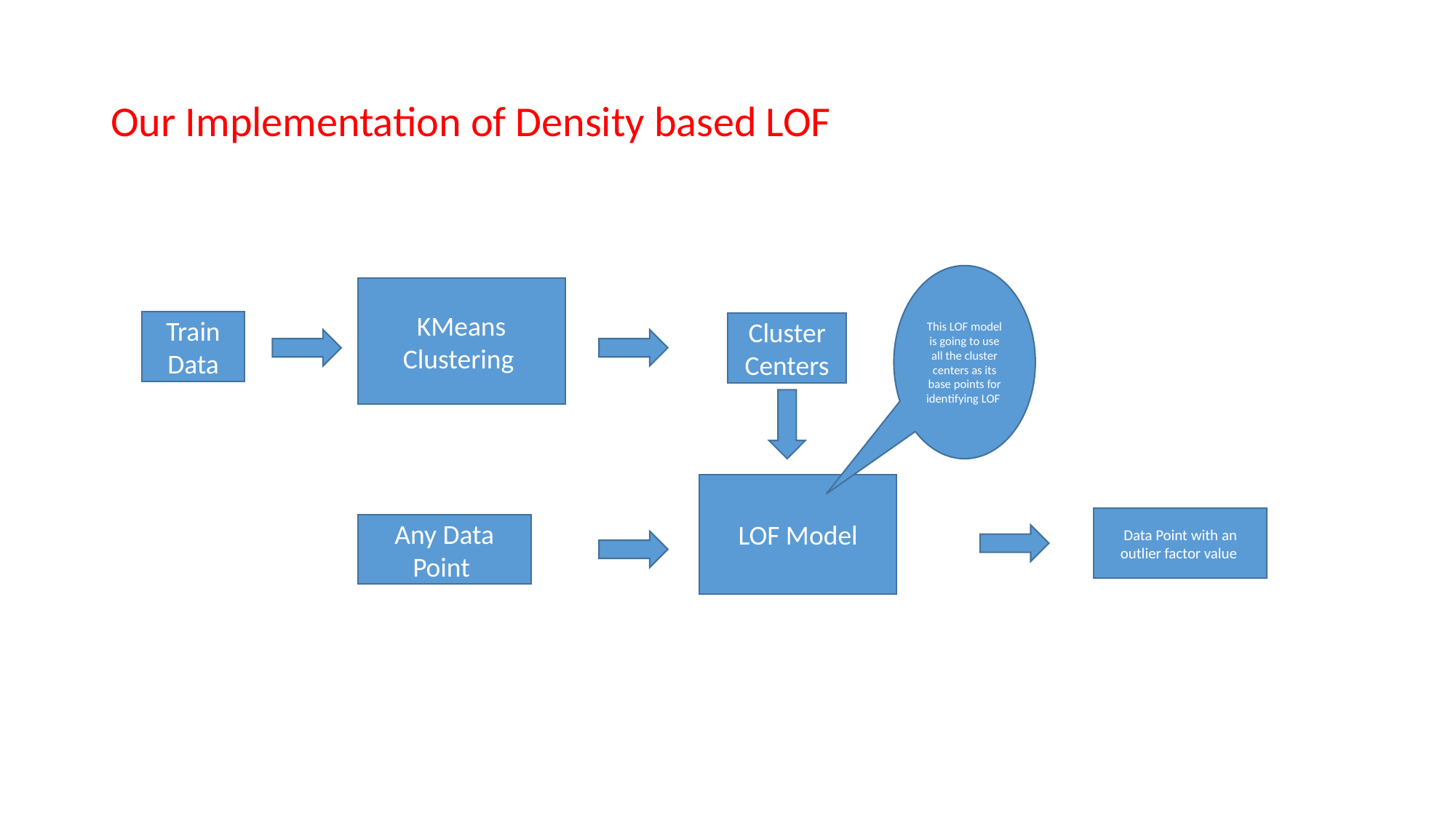

# Our Implementation of Density based LOF

This LOF model is going to use all the cluster centers as its base points for identifying LOF
KMeans Clustering
Train Data
Cluster Centers

LOF Model
Data Point with an outlier factor value
Any Data Point